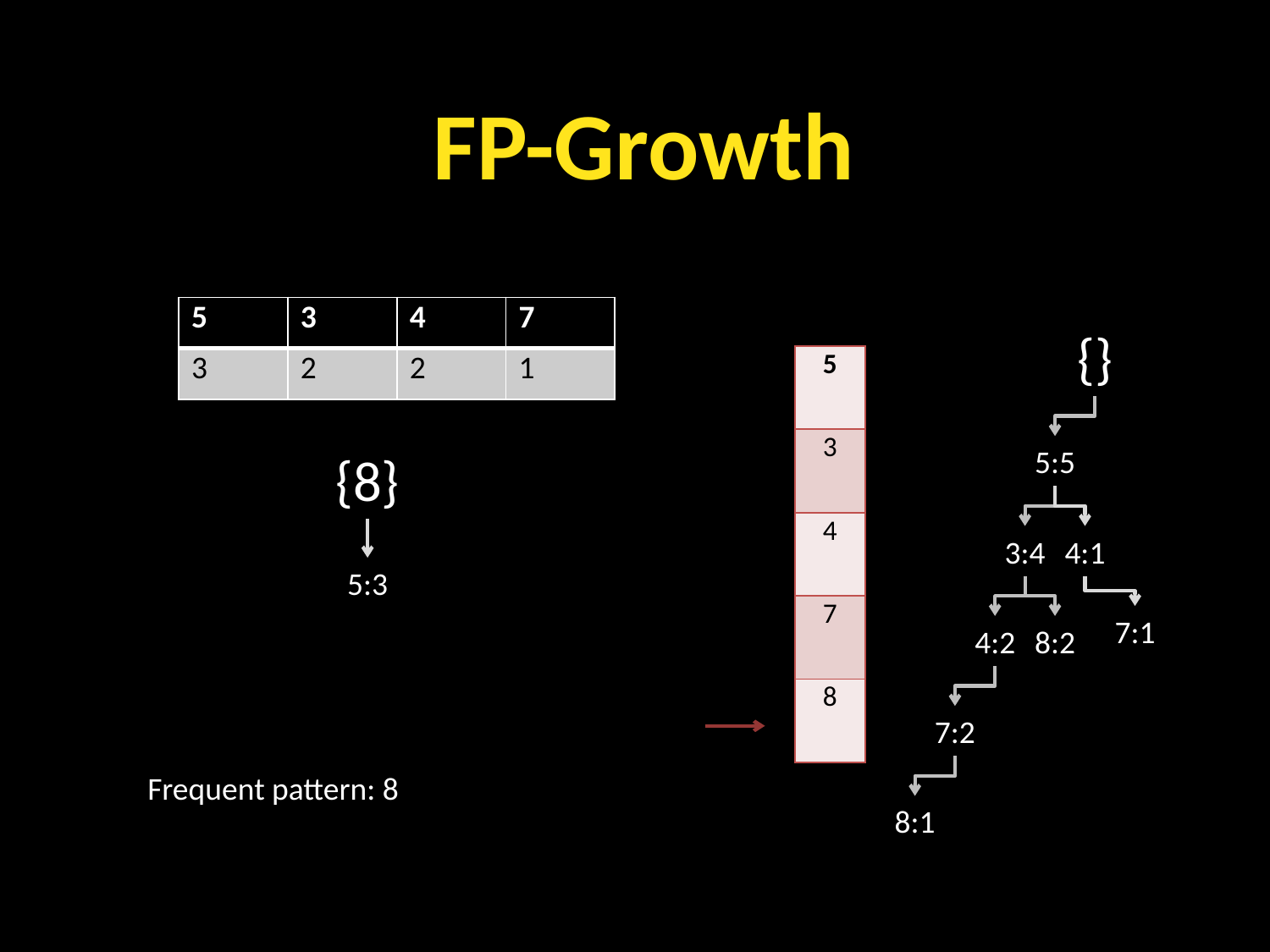

FP-Growth
| 5 | 3 | 4 | 7 |
| --- | --- | --- | --- |
| 3 | 2 | 2 | 1 |
{}
5:5
3:4
4:2
7:2
8:1
| 5 |
| --- |
| 3 |
| 4 |
| 7 |
| 8 |
{8}
4:1
5:3
7:1
8:2
Frequent pattern: 8